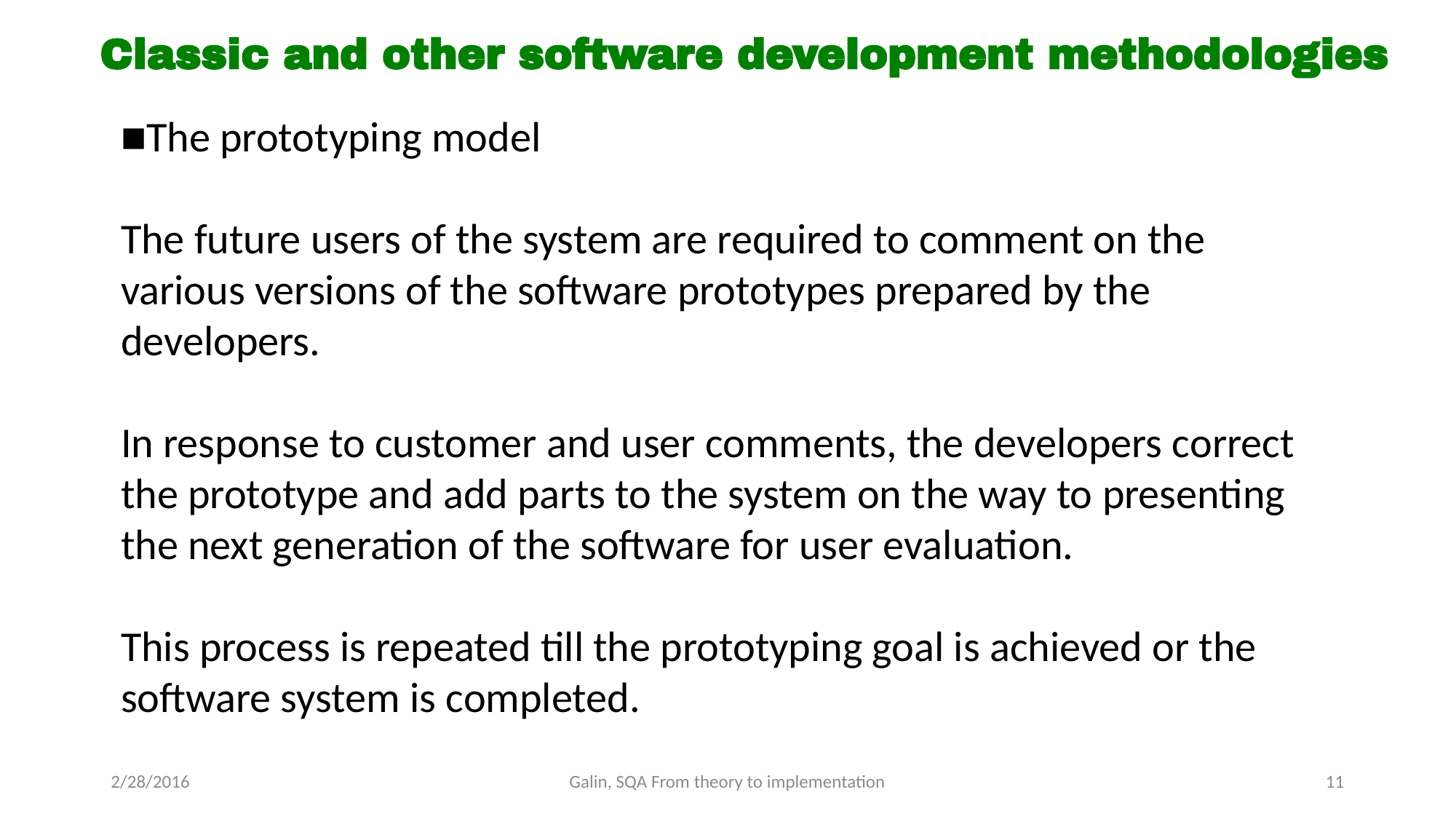

Classic and other software development methodologies
■The prototyping model

The future users of the system are required to comment on the various versions of the software prototypes prepared by the developers.

In response to customer and user comments, the developers correct the prototype and add parts to the system on the way to presenting the next generation of the software for user evaluation.

This process is repeated till the prototyping goal is achieved or the software system is completed.
2/28/2016
Galin, SQA From theory to implementation
11